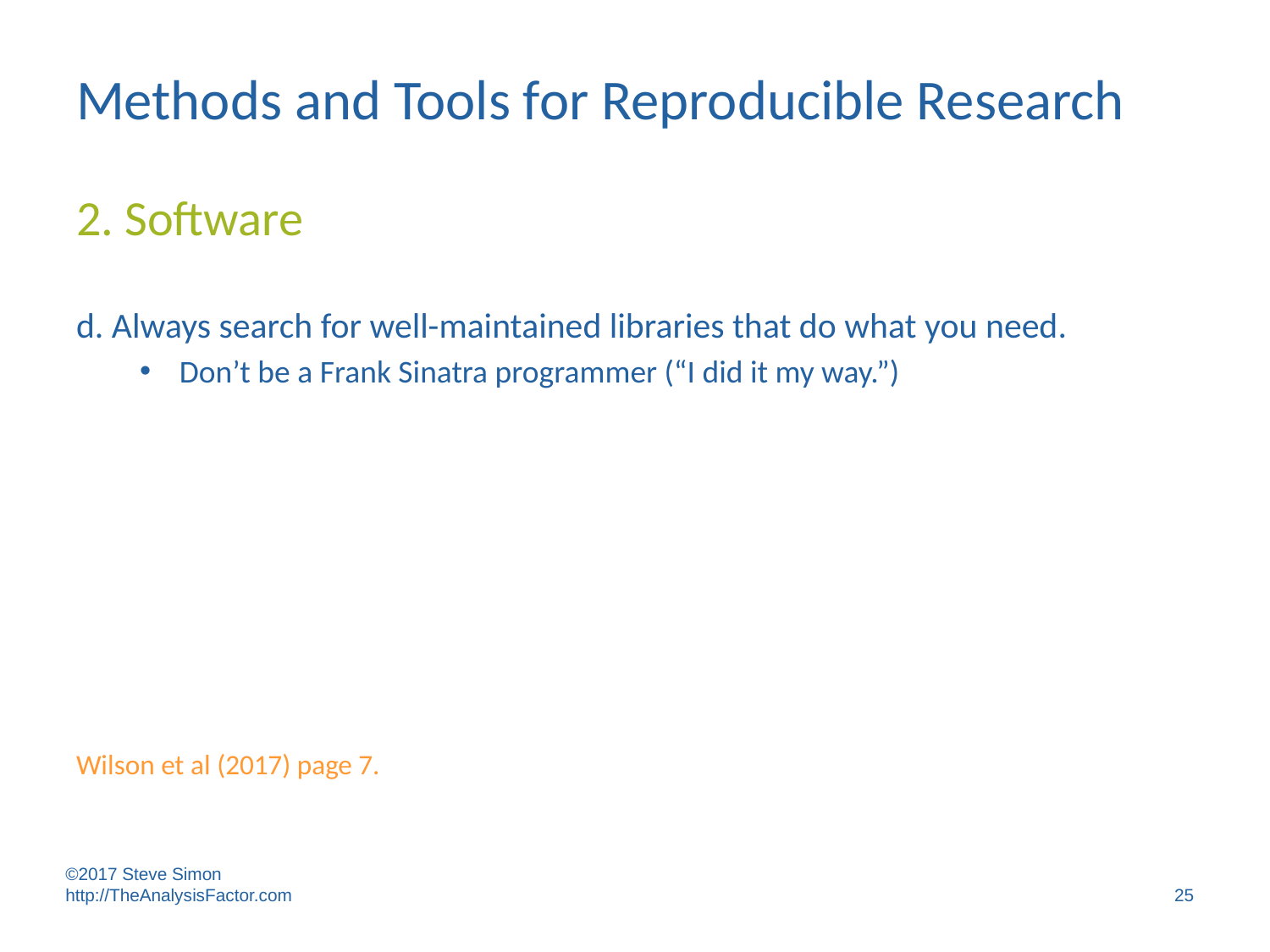

# Methods and Tools for Reproducible Research
2. Software
d. Always search for well-maintained libraries that do what you need.
Don’t be a Frank Sinatra programmer (“I did it my way.”)

Wilson et al (2017) page 7.
©2017 Steve Simon  http://TheAnalysisFactor.com

25